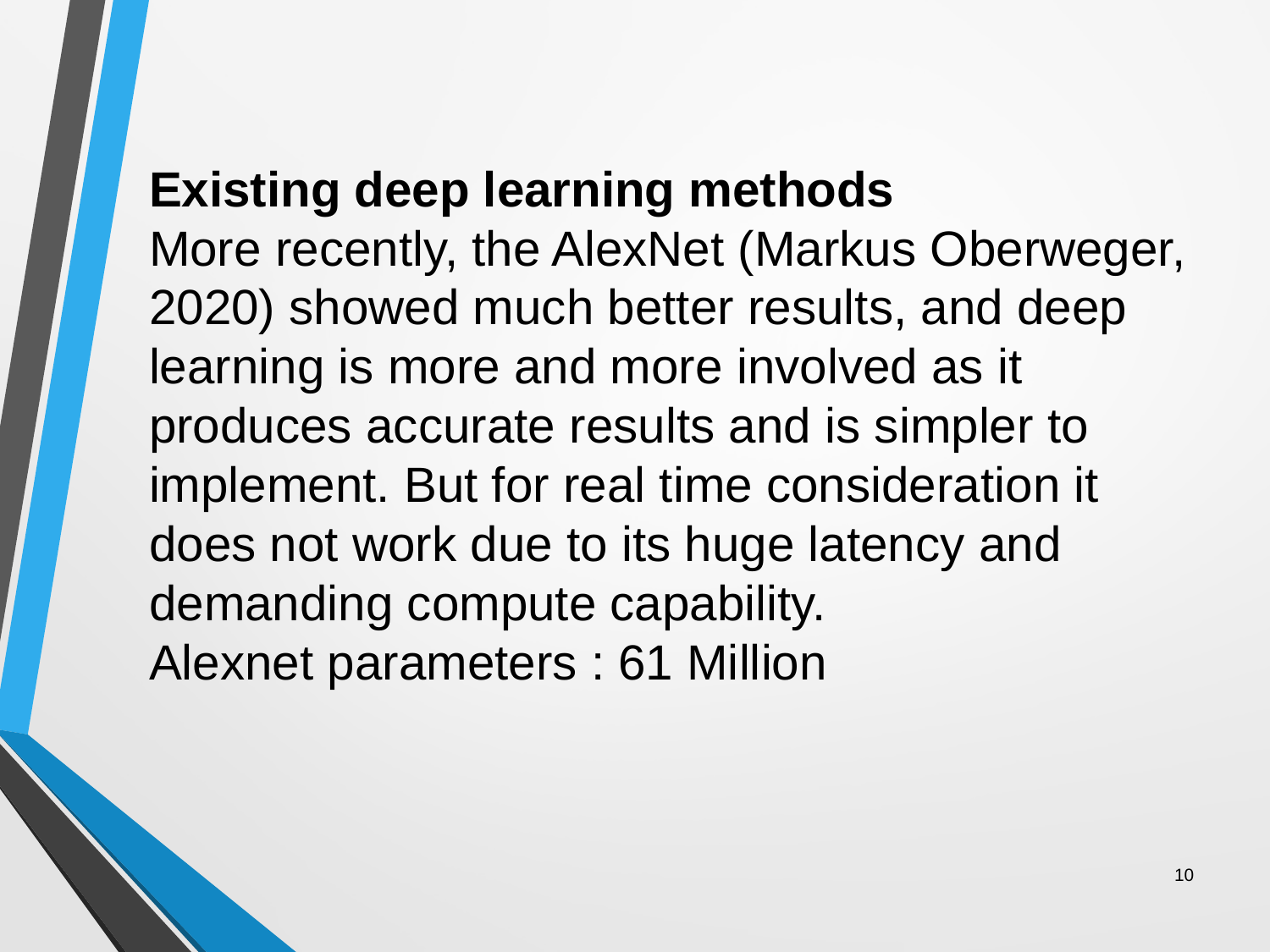

# Existing deep learning methods More recently, the AlexNet (Markus Oberweger, 2020) showed much better results, and deep learning is more and more involved as it produces accurate results and is simpler to implement. But for real time consideration it does not work due to its huge latency and demanding compute capability. Alexnet parameters : 61 Million
10